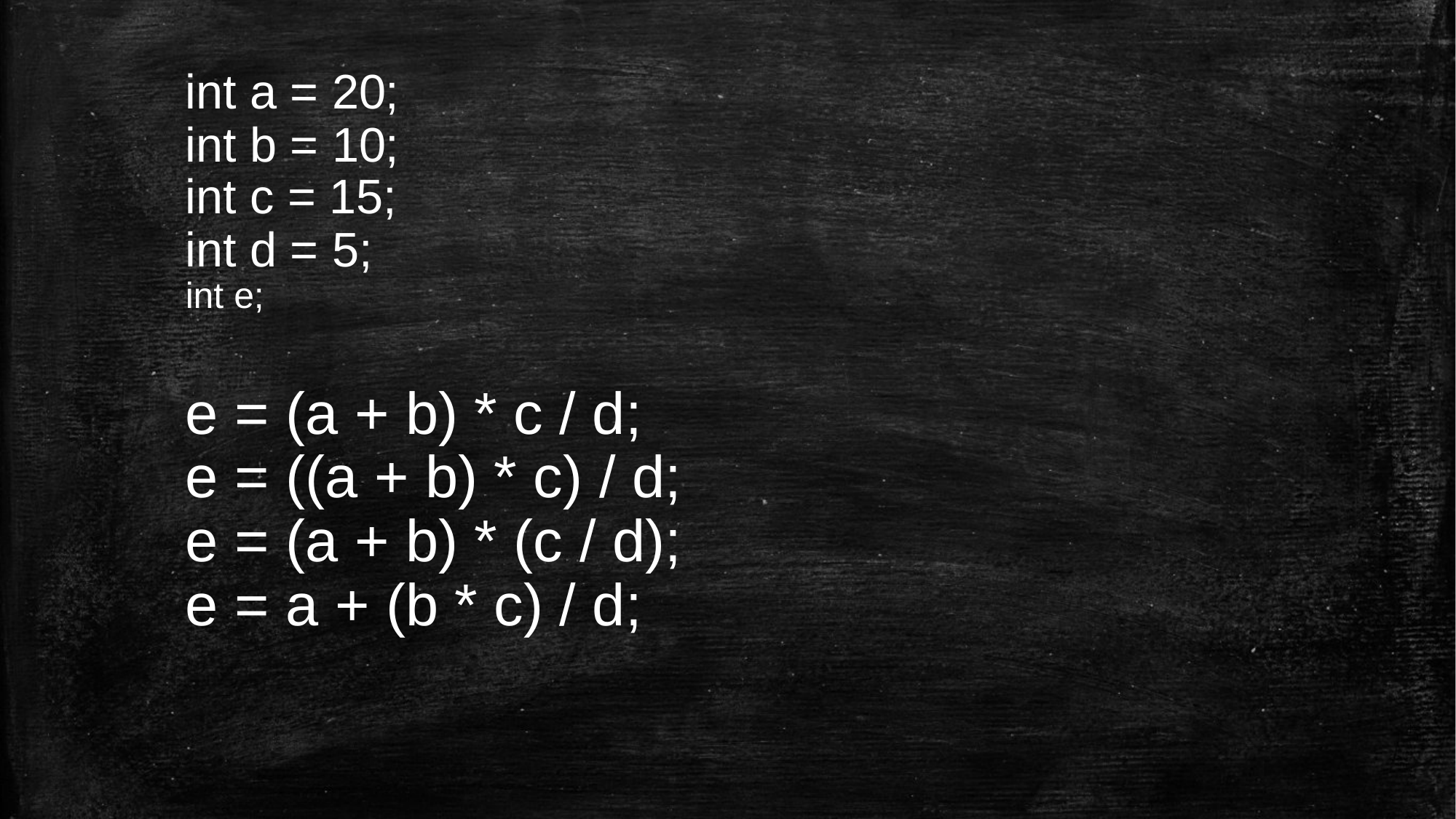

int a = 20;
  	int b = 10;
   	int c = 15;
   	int d = 5;
	int e;
  	e = (a + b) * c / d;
	e = ((a + b) * c) / d;
	e = (a + b) * (c / d);
	e = a + (b * c) / d;